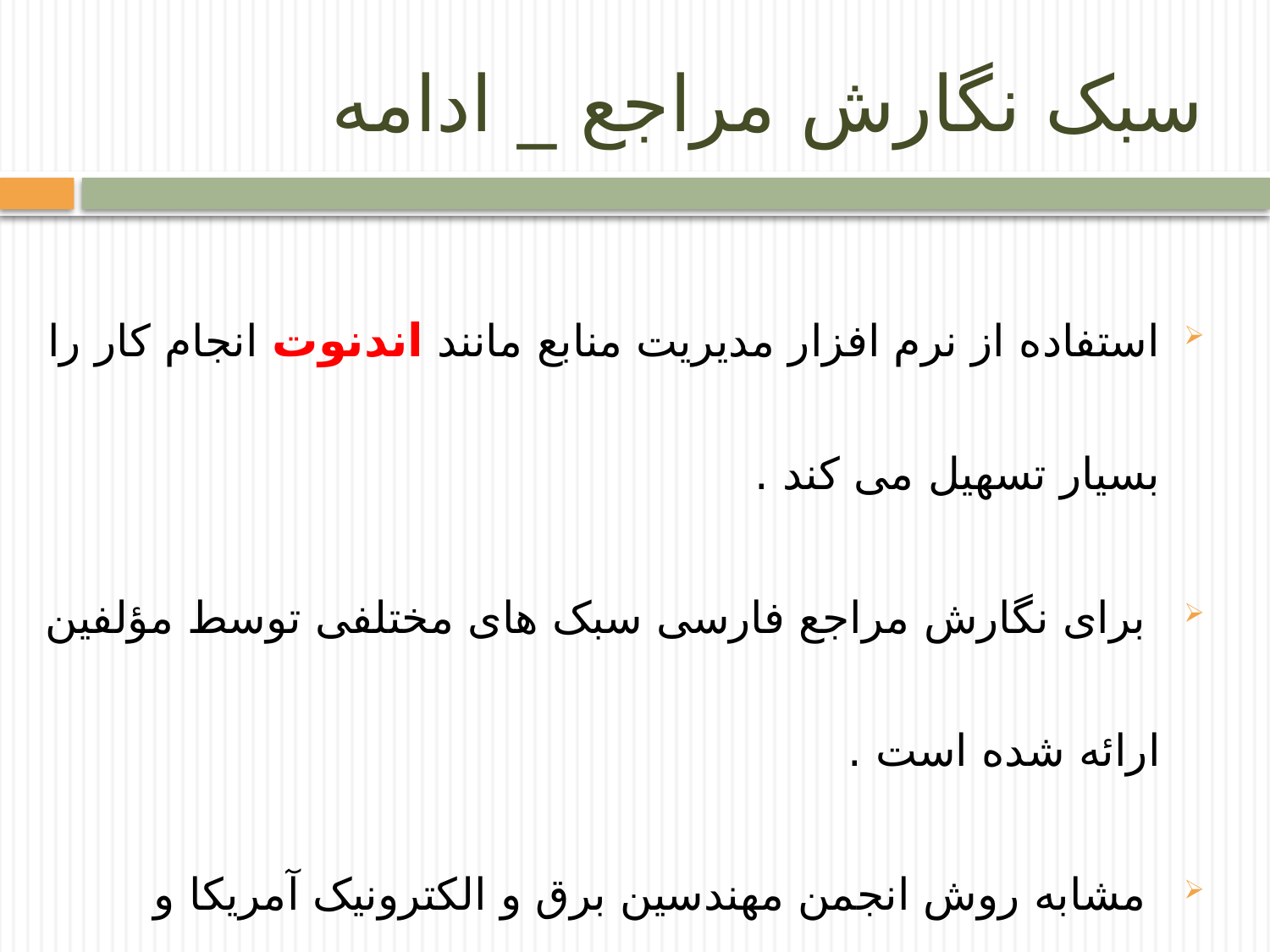

# سبک نگارش مراجع _ ادامه
استفاده از نرم افزار مدیریت منابع مانند اندنوت انجام کار را بسیار تسهیل می کند .
 برای نگارش مراجع فارسی سبک های مختلفی توسط مؤلفین ارائه شده است .
 مشابه روش انجمن مهندسین برق و الکترونیک آمریکا و هاروارد می باشند .
 بجای حروف کج از حروف ضخیم استفاده می شود .